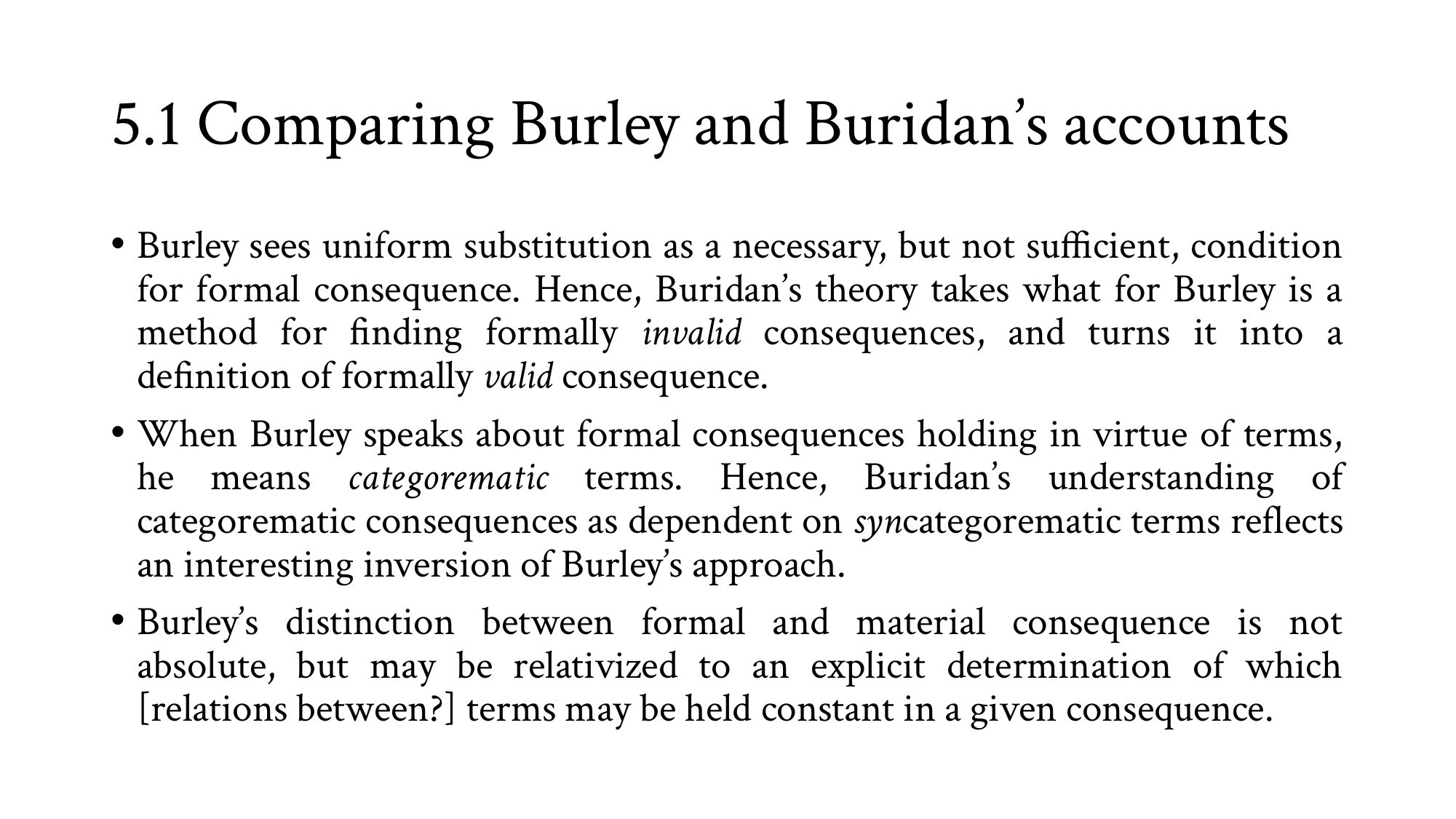

# 5.1 Comparing Burley and Buridan’s accounts
Burley sees uniform substitution as a necessary, but not sufficient, condition for formal consequence. Hence, Buridan’s theory takes what for Burley is a method for finding formally invalid consequences, and turns it into a definition of formally valid consequence.
When Burley speaks about formal consequences holding in virtue of terms, he means categorematic terms. Hence, Buridan’s understanding of categorematic consequences as dependent on syncategorematic terms reflects an interesting inversion of Burley’s approach.
Burley’s distinction between formal and material consequence is not absolute, but may be relativized to an explicit determination of which [relations between?] terms may be held constant in a given consequence.